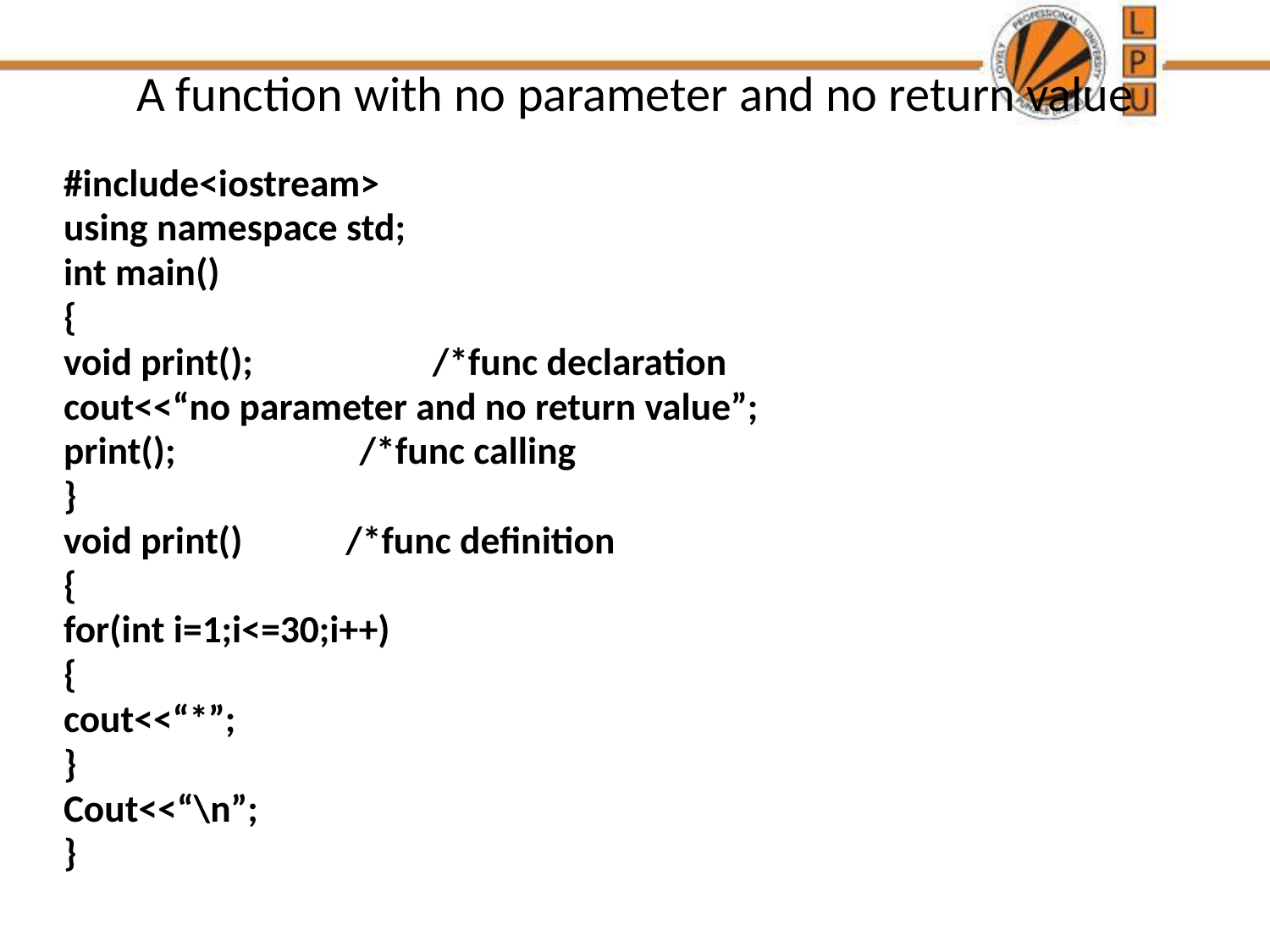

# A function with no parameter and no return value
#include<iostream>
using namespace std;
int main()
{
void print();	                /*func declaration
cout<<“no parameter and no return value”;
print();		                   /*func calling
}
void print()	      /*func definition
{
for(int i=1;i<=30;i++)
{
cout<<“*”;
}
Cout<<“\n”;
}